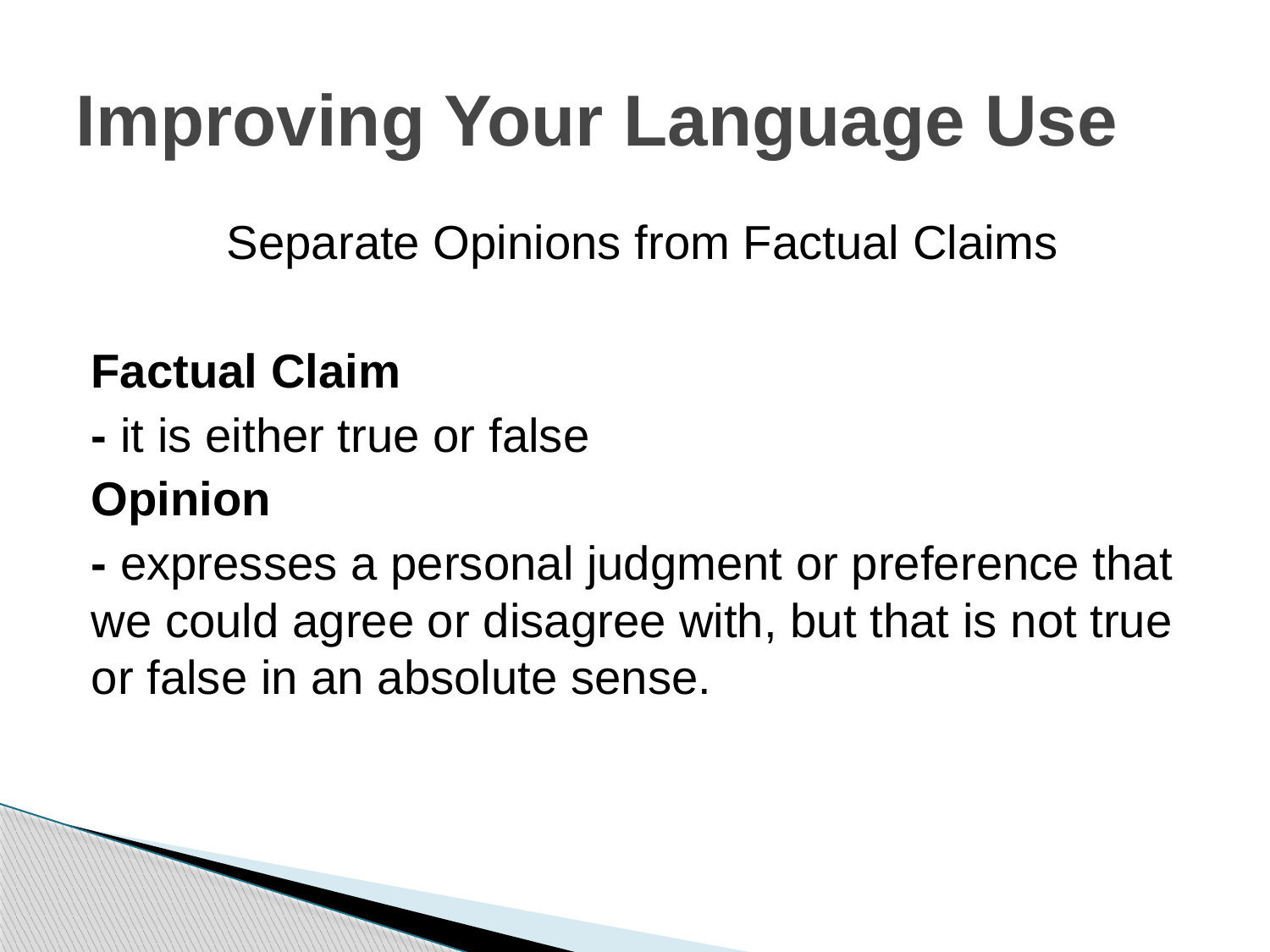

# Improving Your Language Use
Separate Opinions from Factual Claims

Factual Claim
- it is either true or false
Opinion
- expresses a personal judgment or preference that we could agree or disagree with, but that is not true or false in an absolute sense.